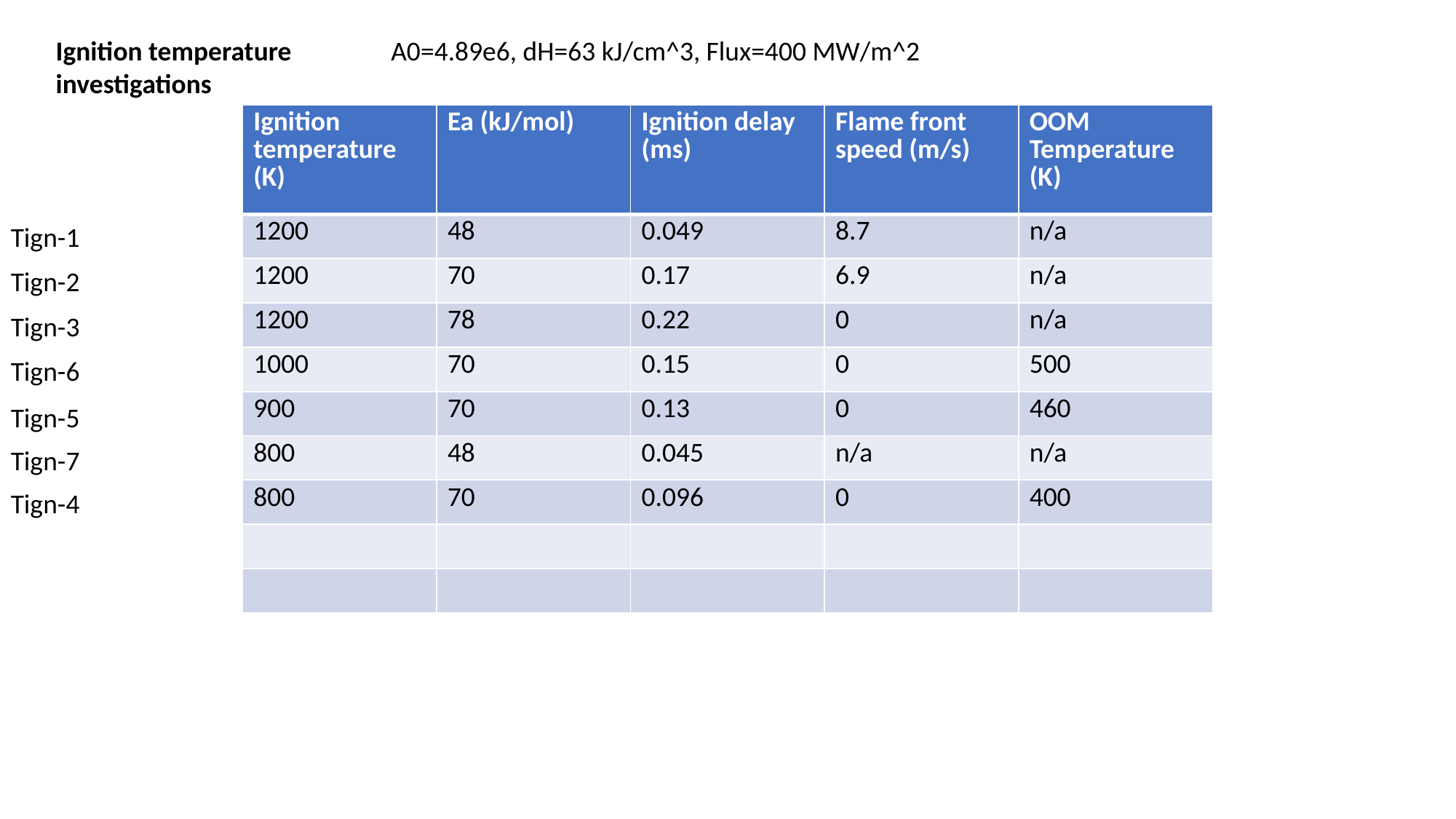

Ignition temperature investigations
A0=4.89e6, dH=63 kJ/cm^3, Flux=400 MW/m^2
| Ignition temperature (K) | Ea (kJ/mol) | Ignition delay (ms) | Flame front speed (m/s) | OOM Temperature (K) |
| --- | --- | --- | --- | --- |
| 1200 | 48 | 0.049 | 8.7 | n/a |
| 1200 | 70 | 0.17 | 6.9 | n/a |
| 1200 | 78 | 0.22 | 0 | n/a |
| 1000 | 70 | 0.15 | 0 | 500 |
| 900 | 70 | 0.13 | 0 | 460 |
| 800 | 48 | 0.045 | n/a | n/a |
| 800 | 70 | 0.096 | 0 | 400 |
|  |  |  |  |  |
|  |  |  |  |  |
Tign-1
Tign-2
Tign-3
Tign-6
Tign-5
Tign-7
Tign-4